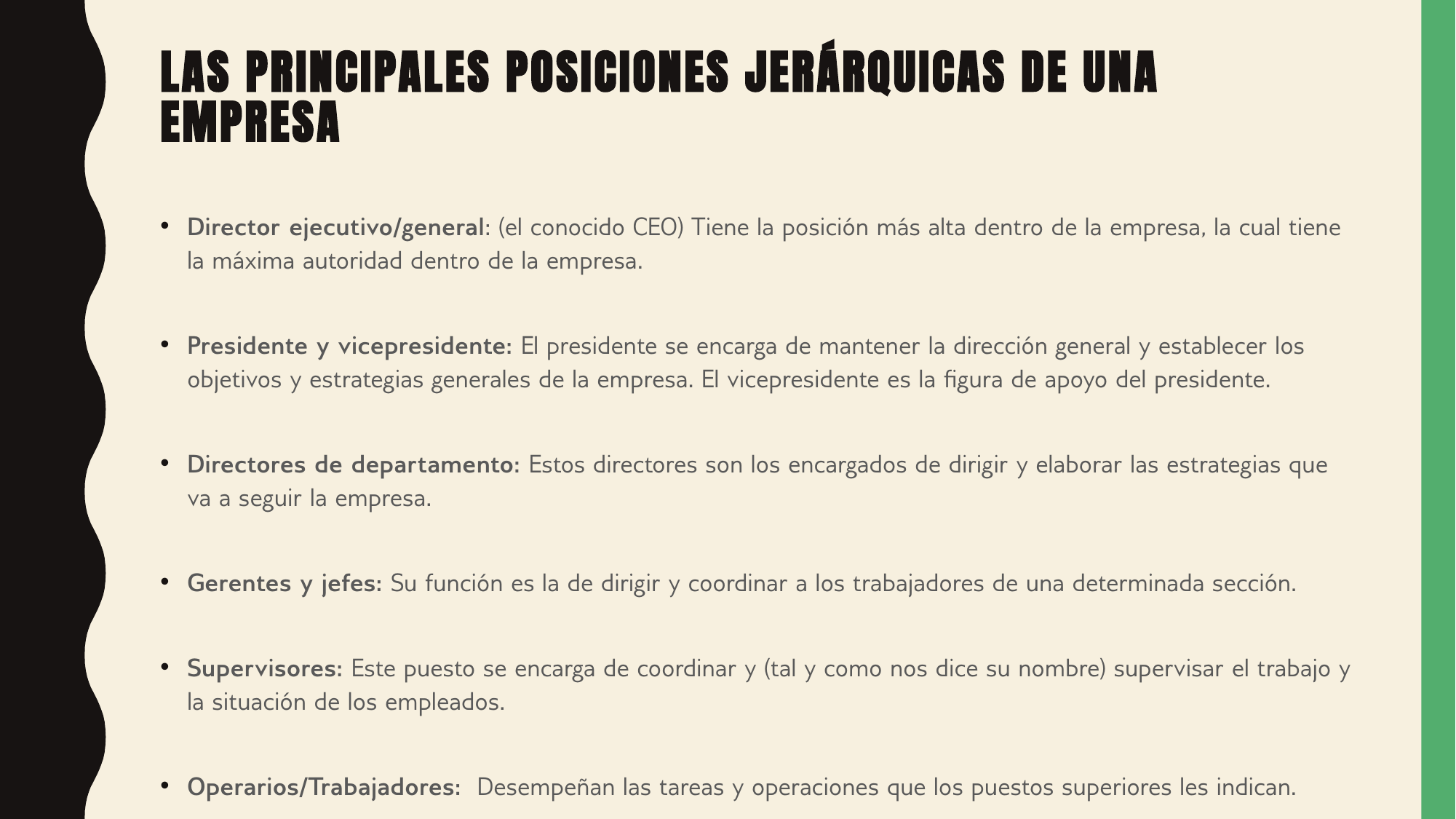

# Las principales posiciones jerárquicas de una empresa
Director ejecutivo/general: (el conocido CEO) Tiene la posición más alta dentro de la empresa, la cual tiene la máxima autoridad dentro de la empresa.

Presidente y vicepresidente: El presidente se encarga de mantener la dirección general y establecer los objetivos y estrategias generales de la empresa. El vicepresidente es la figura de apoyo del presidente.

Directores de departamento: Estos directores son los encargados de dirigir y elaborar las estrategias que va a seguir la empresa.

Gerentes y jefes: Su función es la de dirigir y coordinar a los trabajadores de una determinada sección.

Supervisores: Este puesto se encarga de coordinar y (tal y como nos dice su nombre) supervisar el trabajo y la situación de los empleados.

Operarios/Trabajadores:  Desempeñan las tareas y operaciones que los puestos superiores les indican.